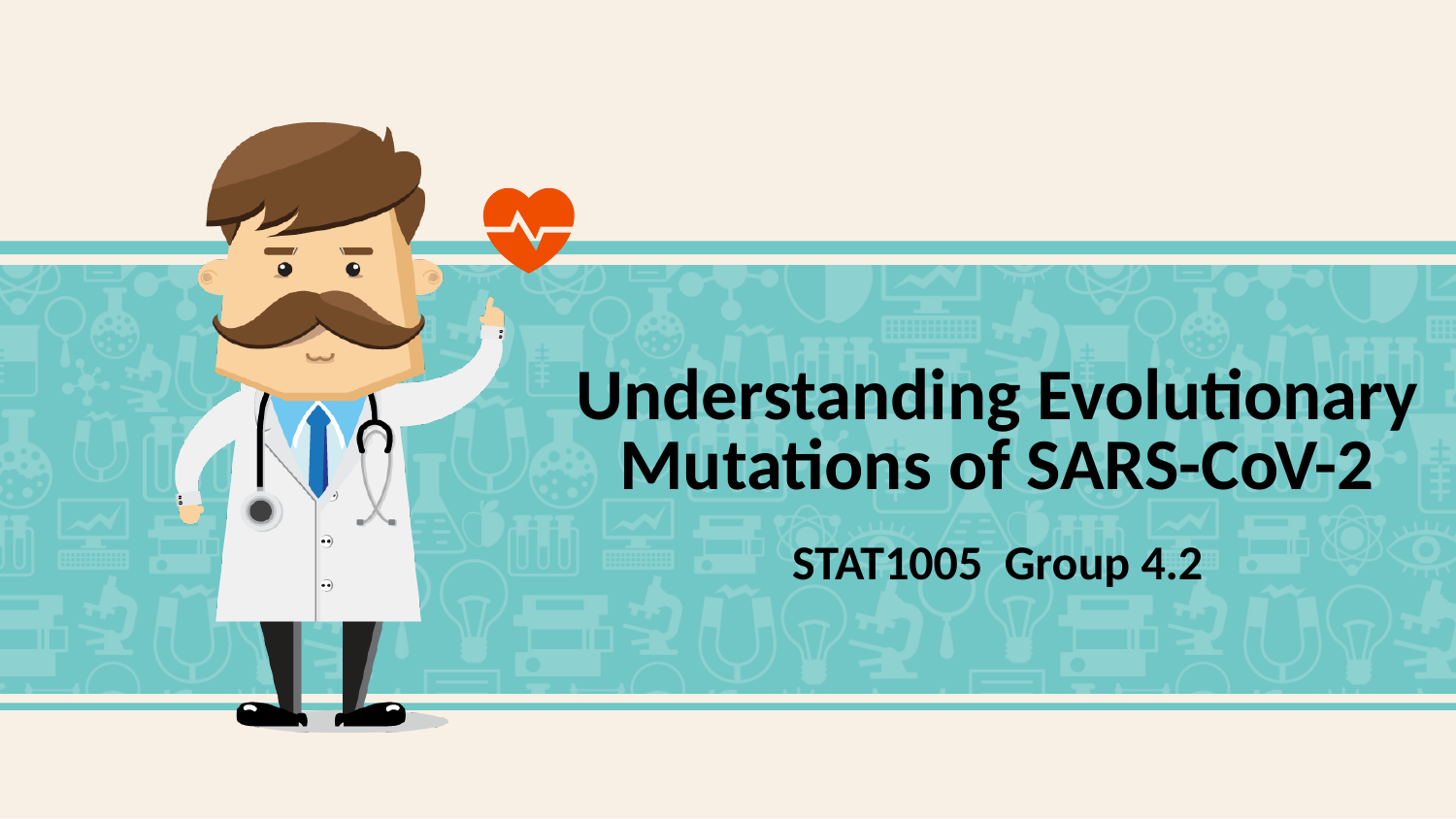

Understanding Evolutionary Mutations of SARS-CoV-2
STAT1005  Group 4.2